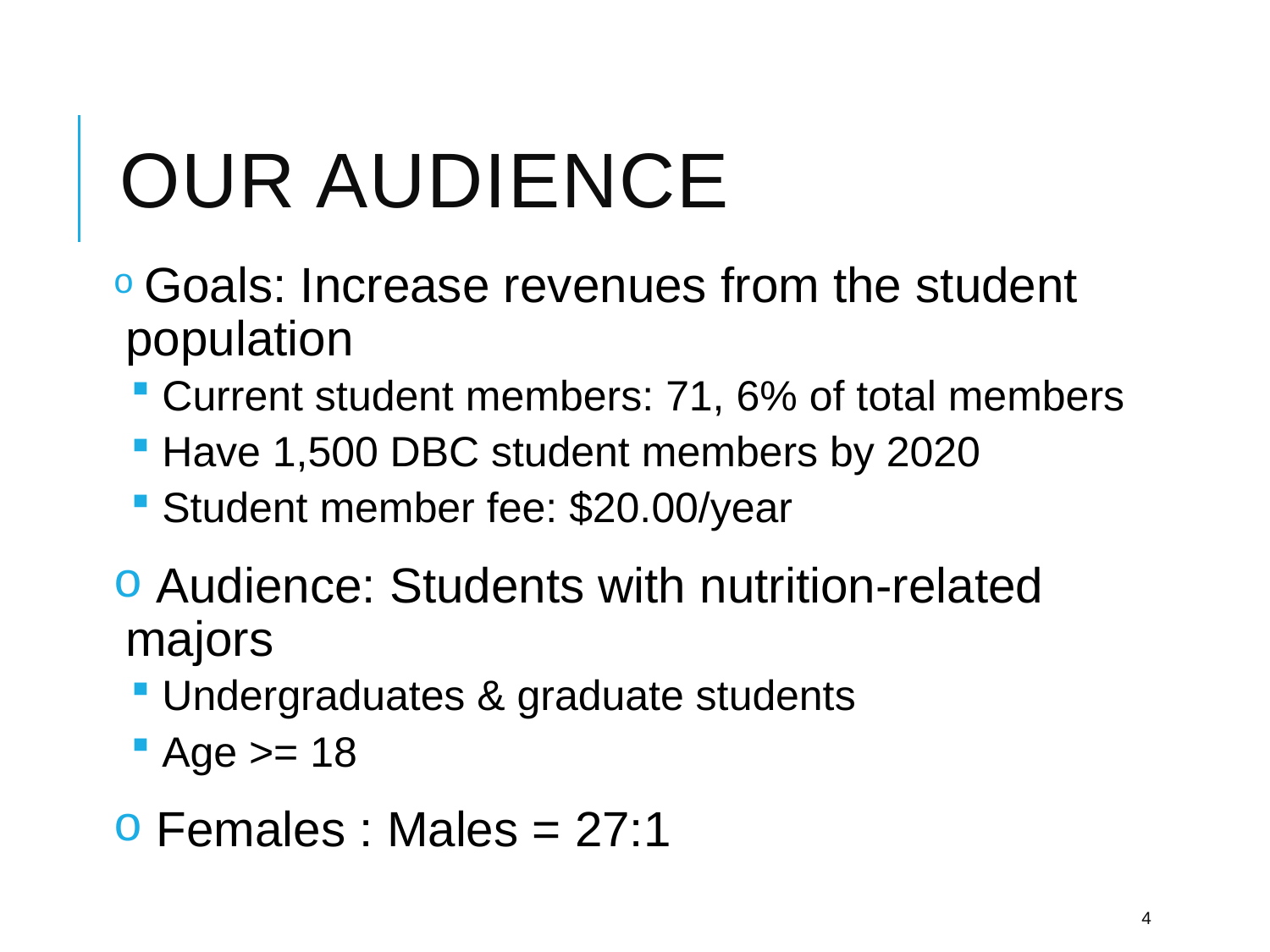

# Our audience
 Goals: Increase revenues from the student population
 Current student members: 71, 6% of total members
 Have 1,500 DBC student members by 2020
 Student member fee: $20.00/year
 Audience: Students with nutrition-related majors
 Undergraduates & graduate students
 Age >= 18
 Females : Males = 27:1
4